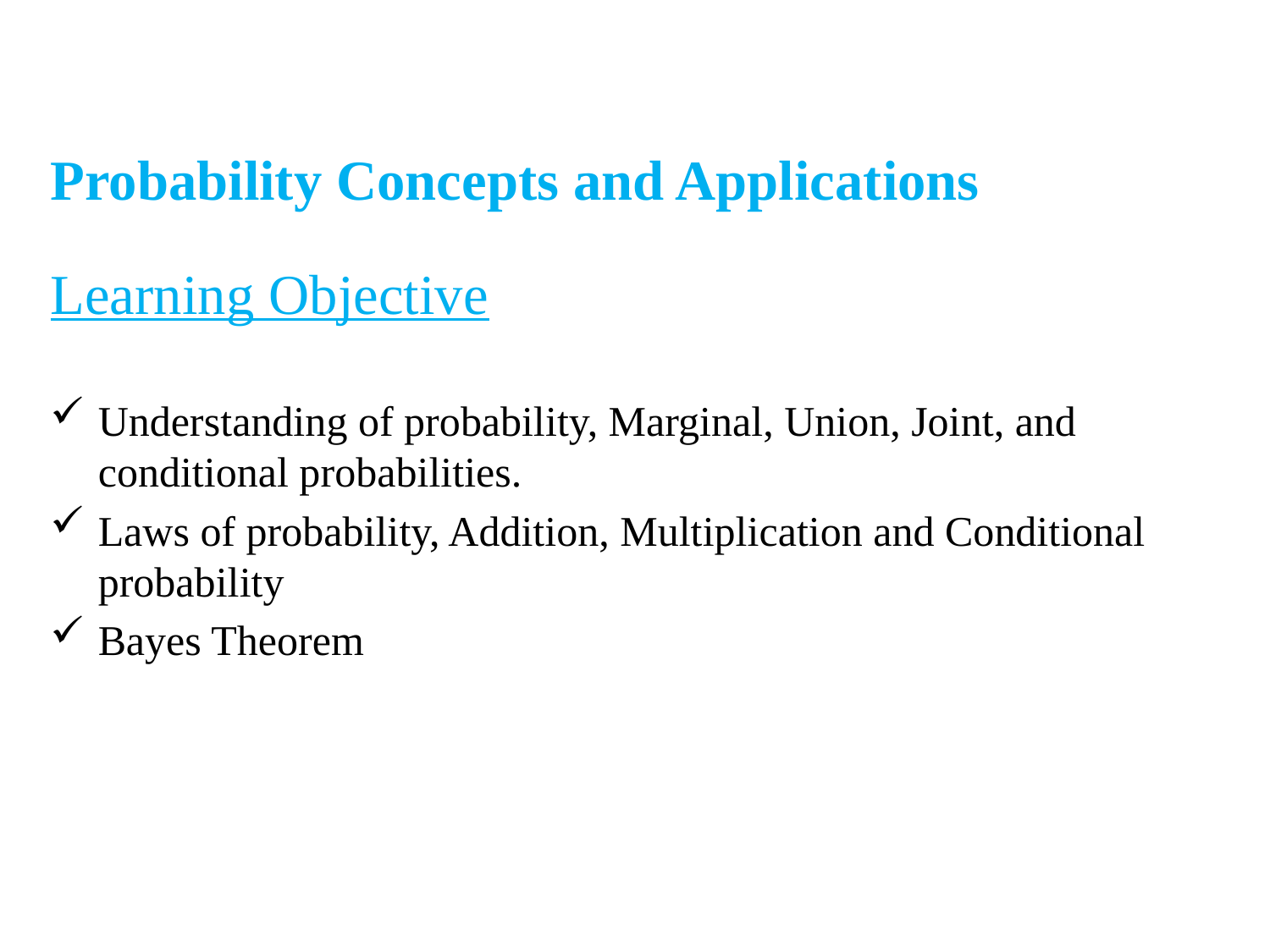

Probability Concepts and Applications
Learning Objective

Understanding of probability, Marginal, Union, Joint, and conditional probabilities.
Laws of probability, Addition, Multiplication and Conditional probability
Bayes Theorem